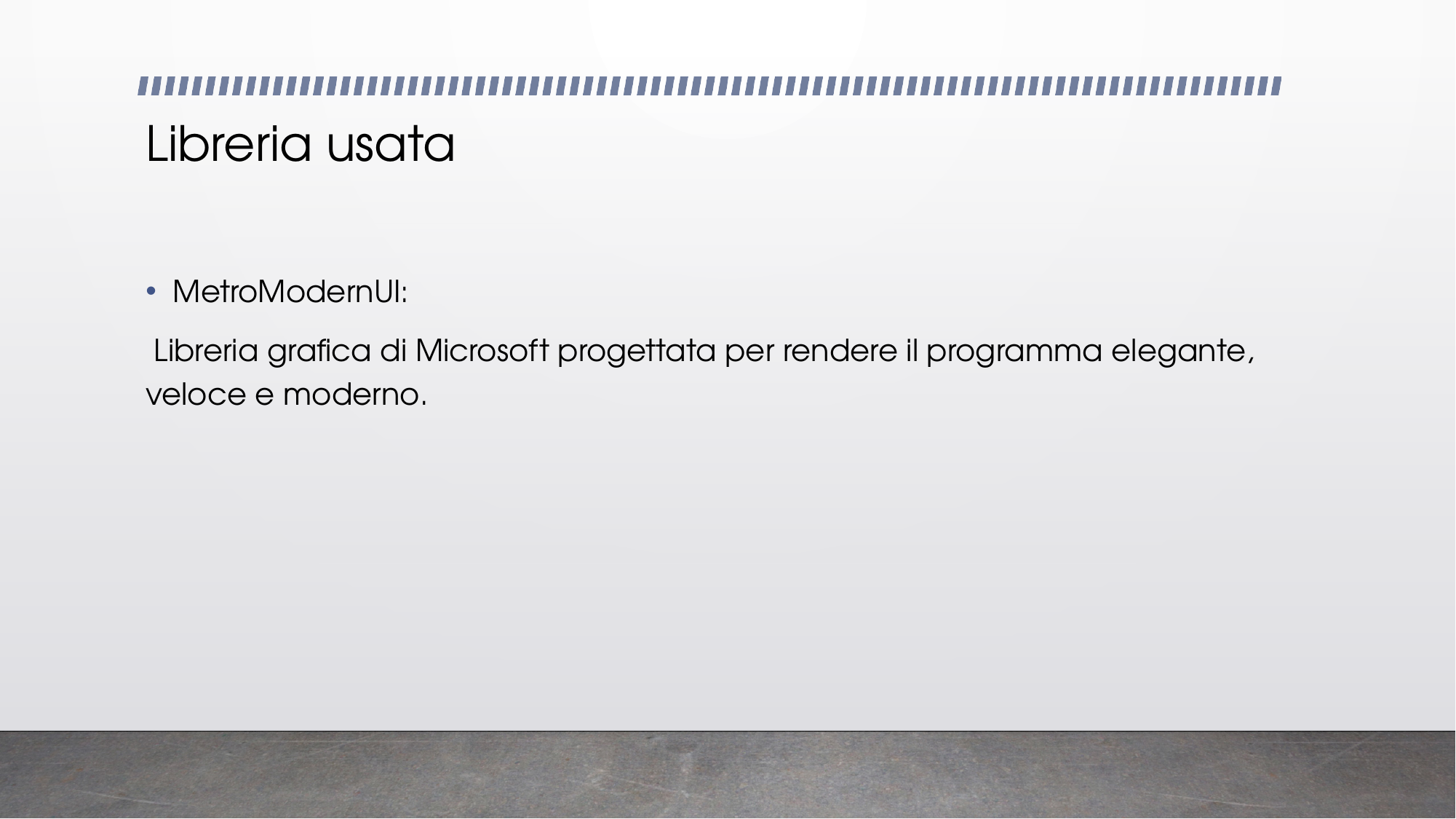

# Libreria usata
MetroModernUI:
 Libreria grafica di Microsoft progettata per rendere il programma elegante, veloce e moderno.